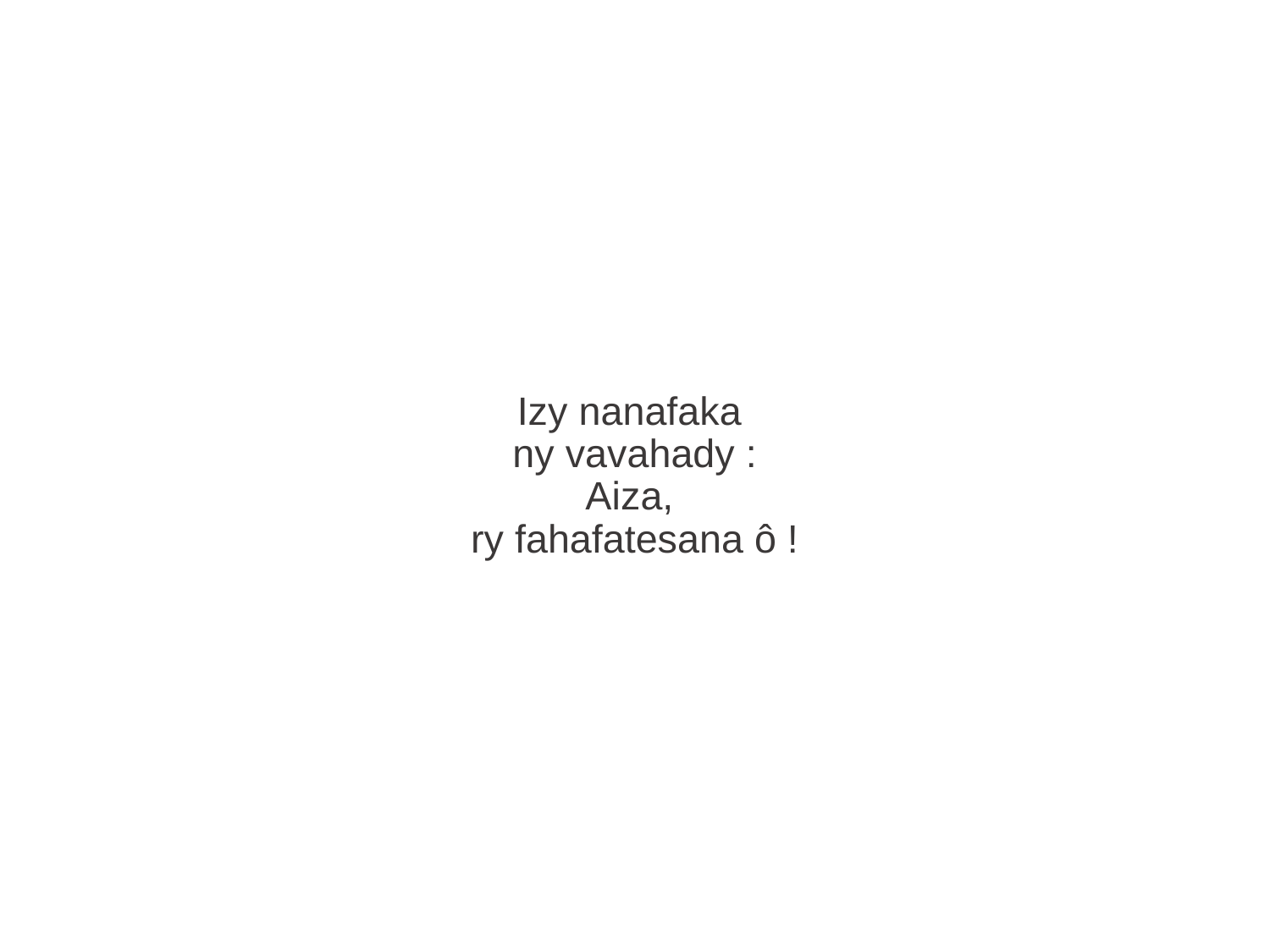

Izy nanafaka
ny vavahady :
Aiza,
ry fahafatesana ô !